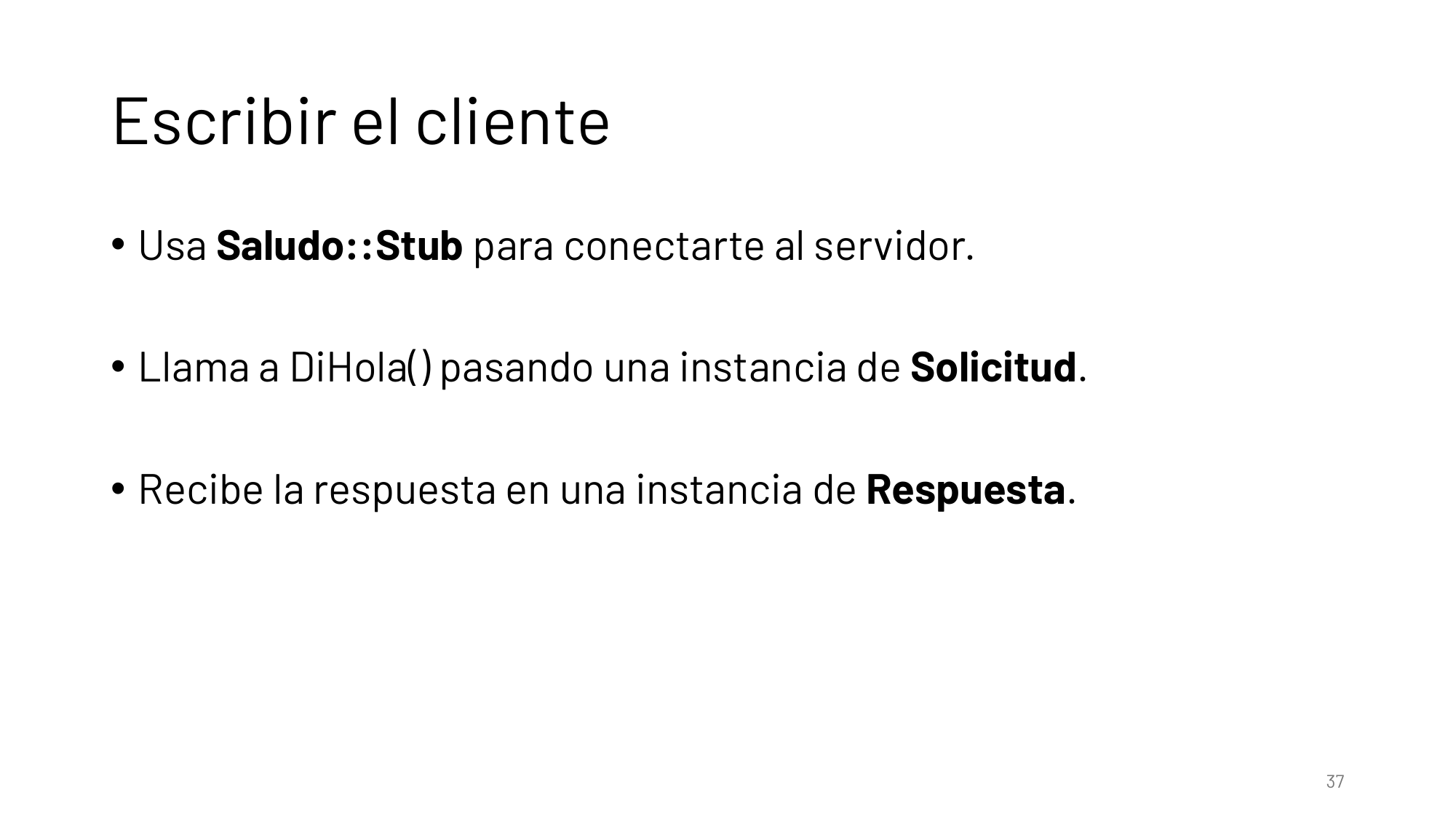

# Escribir el cliente
Usa Saludo::Stub para conectarte al servidor.

Llama a DiHola() pasando una instancia de Solicitud.

Recibe la respuesta en una instancia de Respuesta.
37